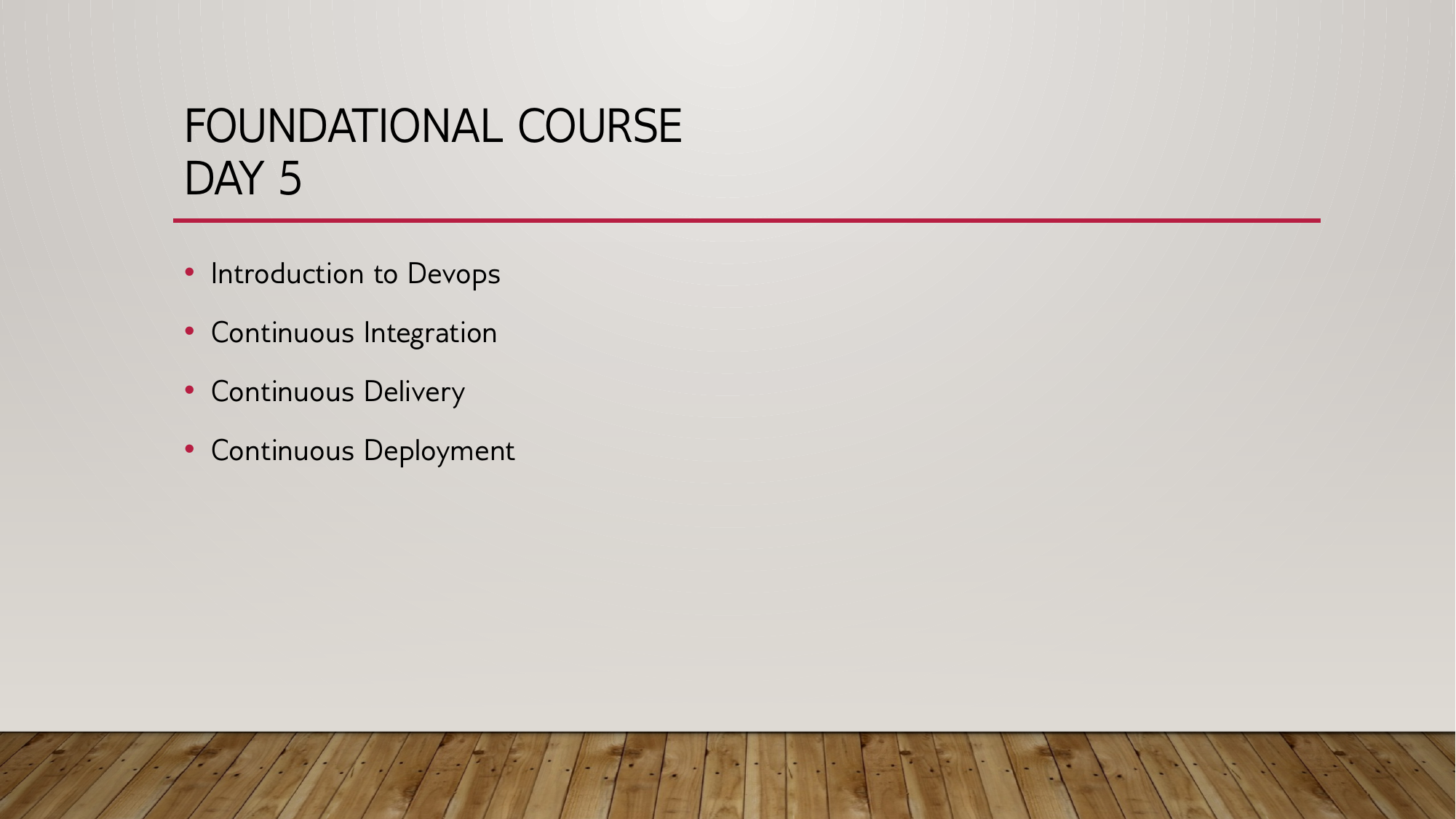

# Foundational course day 5
Introduction to Devops
Continuous Integration
Continuous Delivery
Continuous Deployment